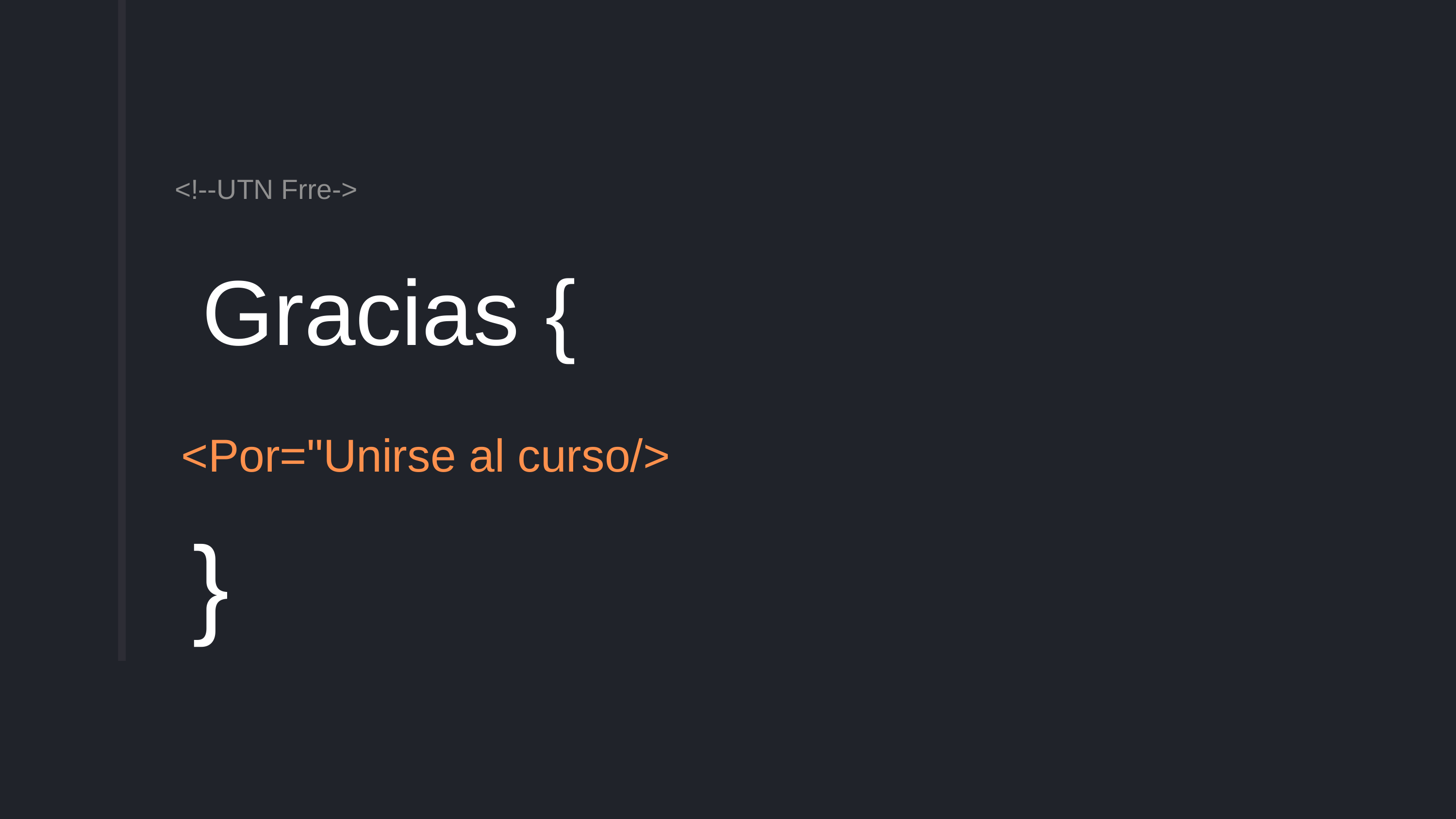

<!--UTN Frre->
Gracias {

<Por="Unirse al curso/>
}